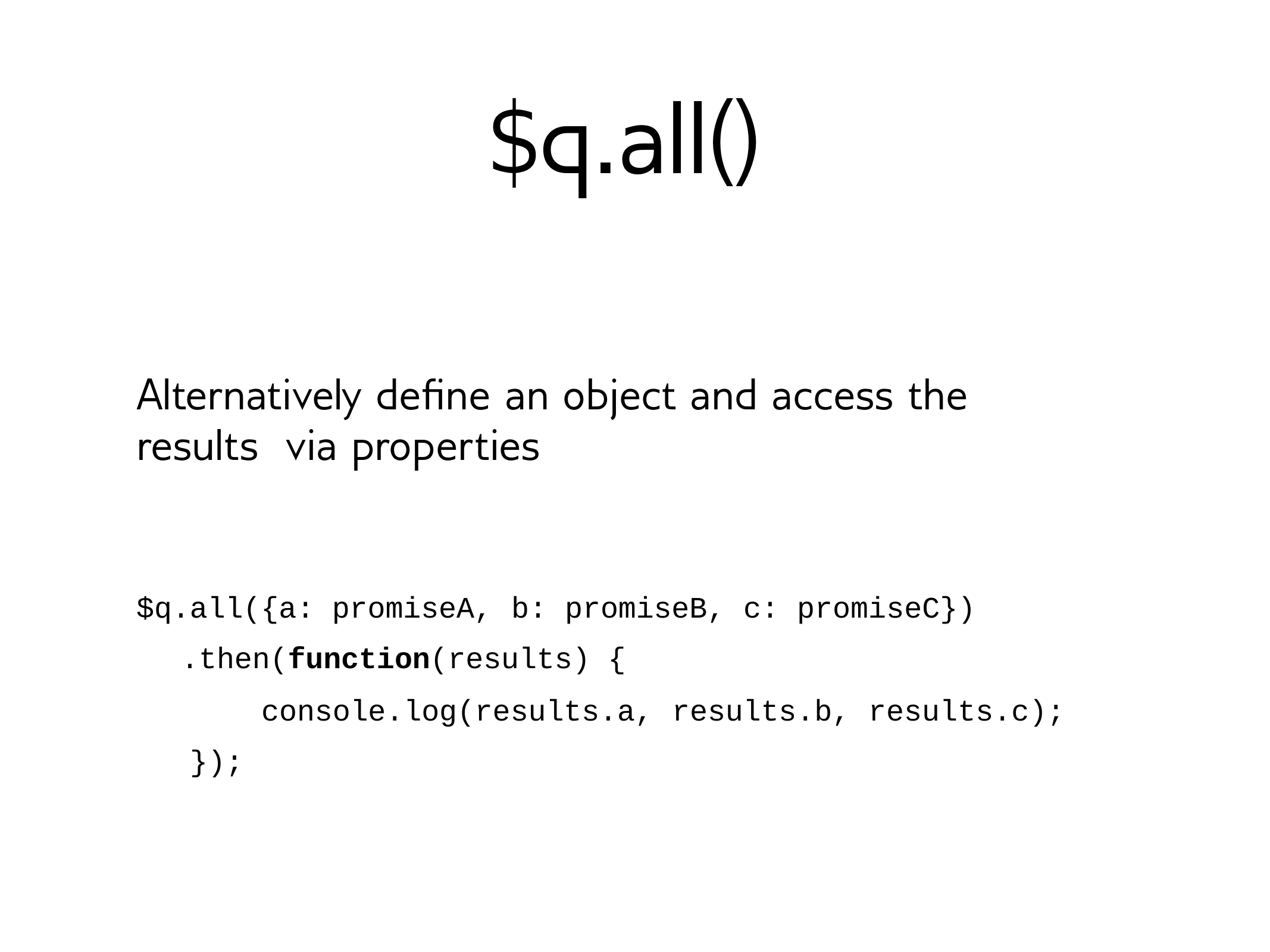

# $q.all()
Alternatively define an object and access the results  via properties
$q.all({a: promiseA,
b: promiseB,
c: promiseC})
.then(function(results) {
console.log(results.a,
results.b,
results.c);
});